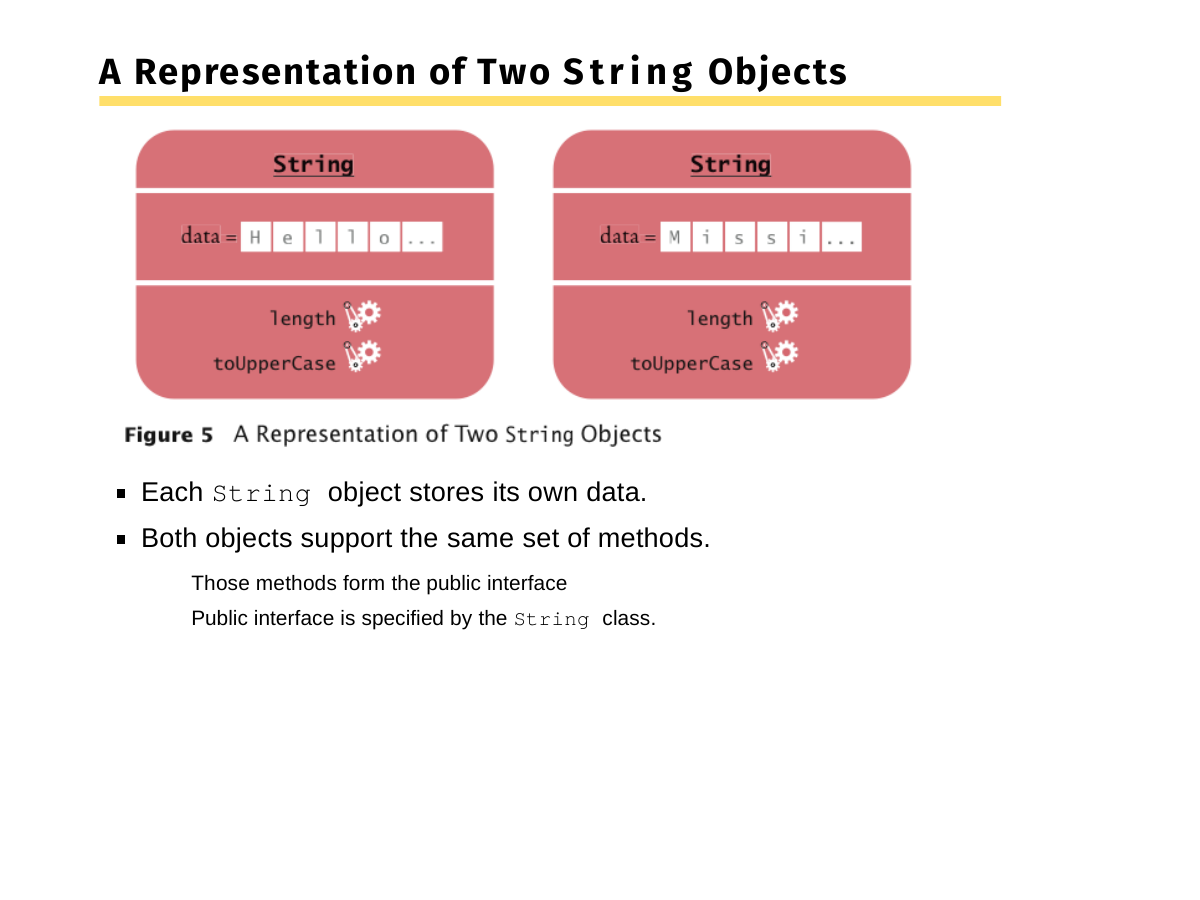

# A Representation of Two String Objects

Each String object stores its own data.
Both objects support the same set of methods.
Those methods form the public interface
Public interface is specified by the String class.